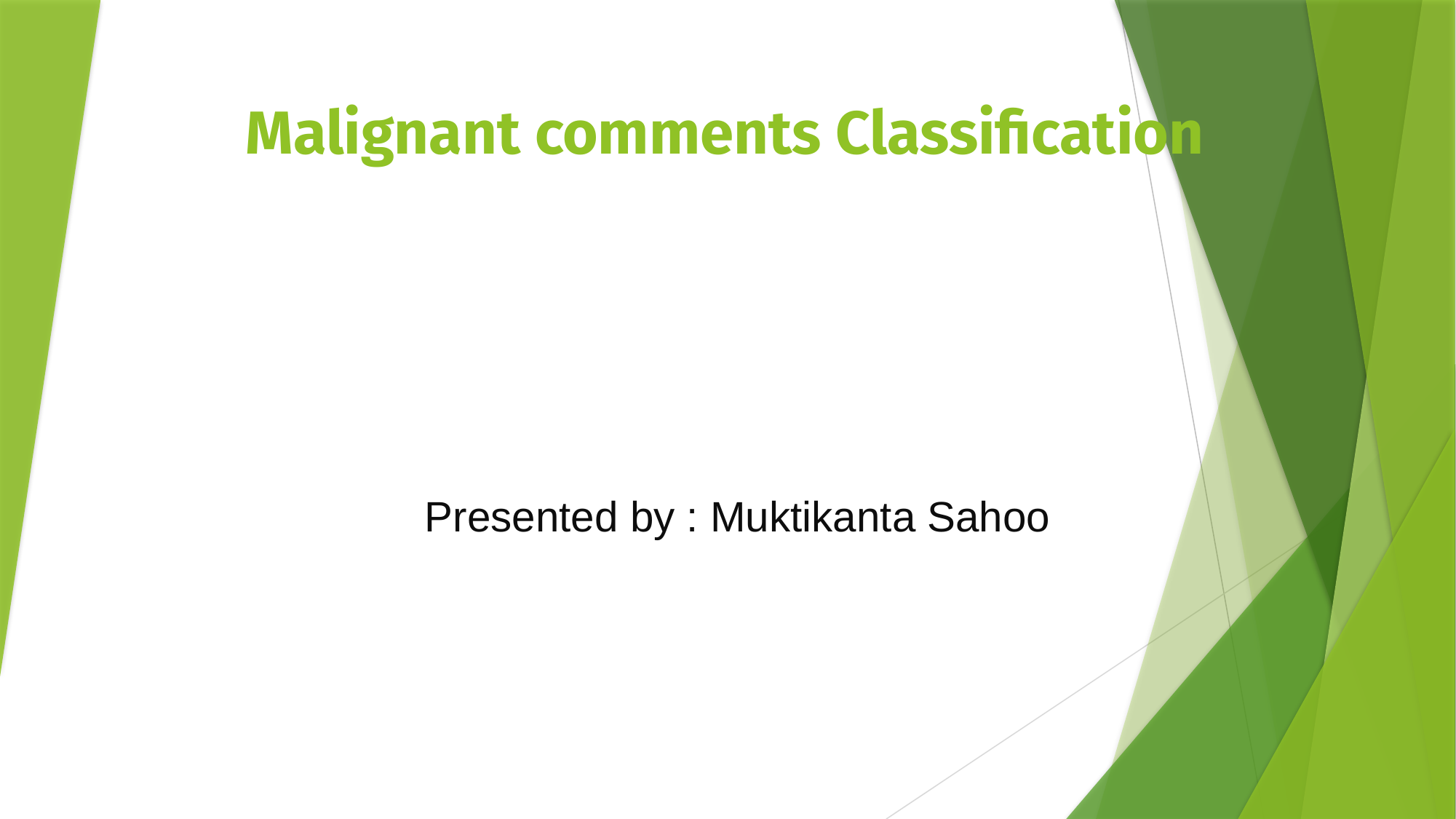

# Malignant comments Classification
                Presented by : Muktikanta Sahoo